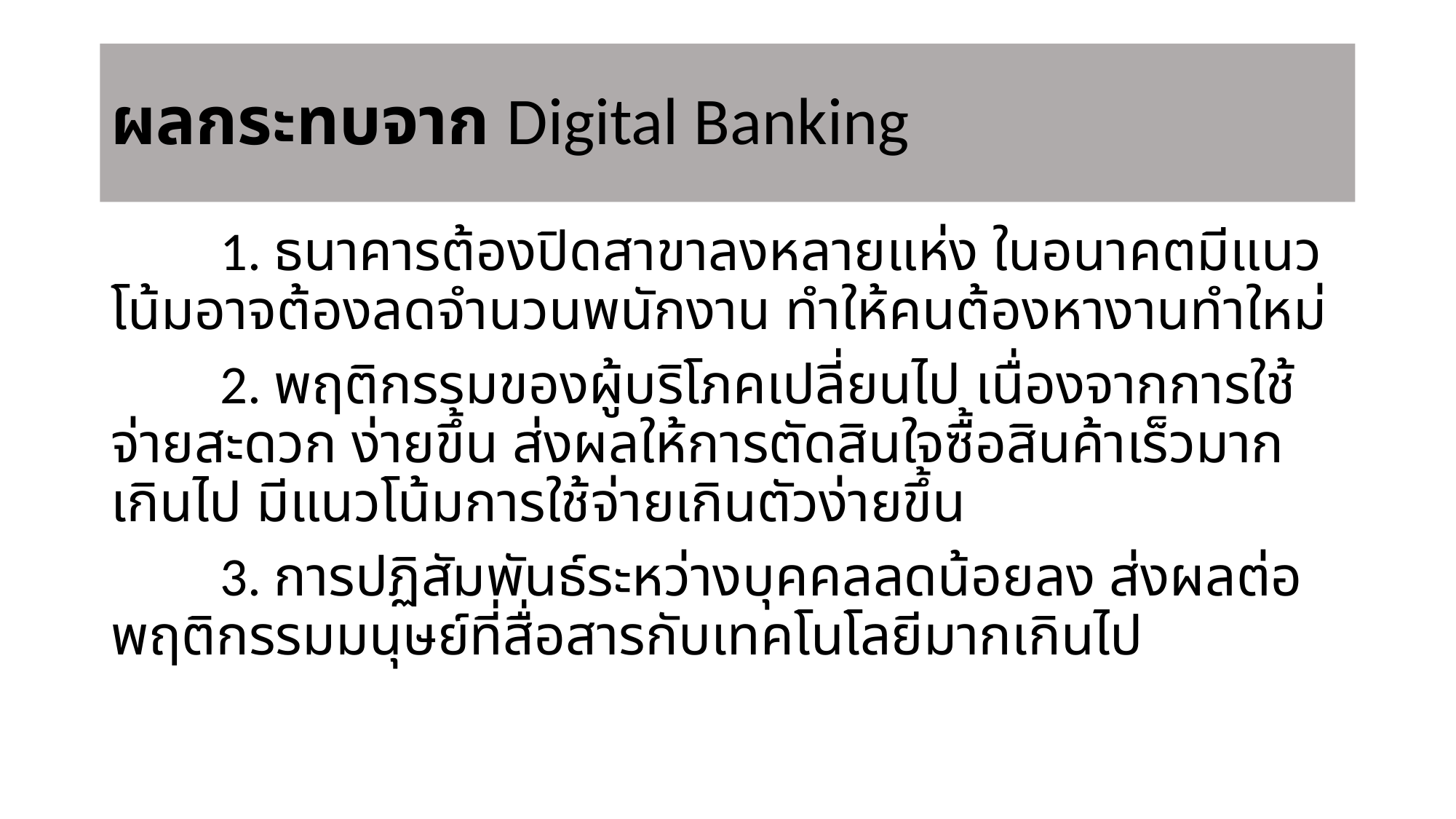

# ผลกระทบจาก Digital Banking
	1. ธนาคารต้องปิดสาขาลงหลายแห่ง ในอนาคตมีแนวโน้มอาจต้องลดจำนวนพนักงาน ทำให้คนต้องหางานทำใหม่
	2. พฤติกรรมของผู้บริโภคเปลี่ยนไป เนื่องจากการใช้จ่ายสะดวก ง่ายขึ้น ส่งผลให้การตัดสินใจซื้อสินค้าเร็วมากเกินไป มีแนวโน้มการใช้จ่ายเกินตัวง่ายขึ้น
	3. การปฏิสัมพันธ์ระหว่างบุคคลลดน้อยลง ส่งผลต่อพฤติกรรมมนุษย์ที่สื่อสารกับเทคโนโลยีมากเกินไป